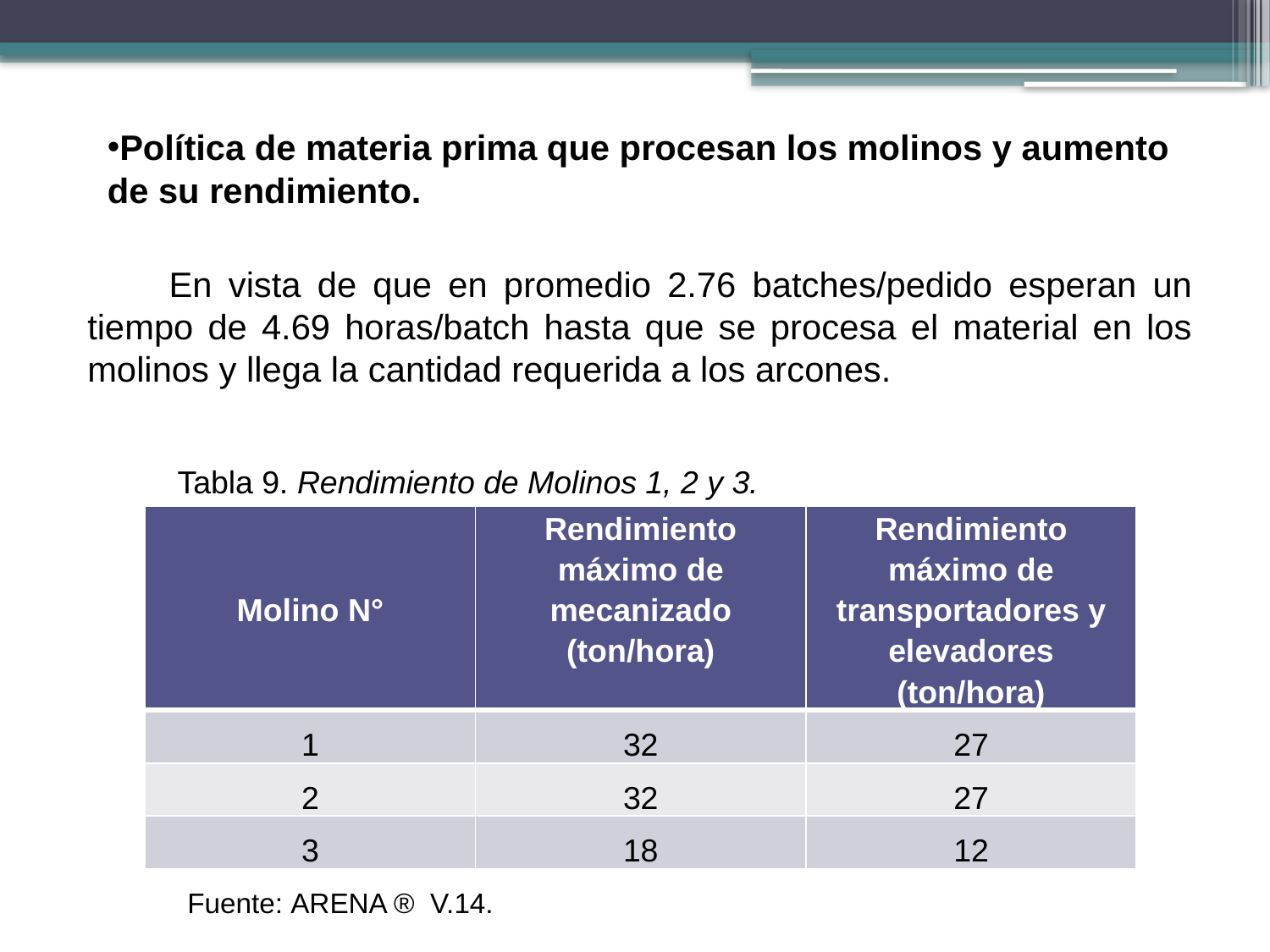

Política de materia prima que procesan los molinos y aumento de su rendimiento.

     En vista de que en promedio 2.76 batches/pedido esperan un tiempo de 4.69 horas/batch hasta que se procesa el material en los molinos y llega la cantidad requerida a los arcones.

Tabla 9. Rendimiento de Molinos 1, 2 y 3.

| Molino N° | Rendimiento máximo de mecanizado (ton/hora) | Rendimiento máximo de transportadores y elevadores (ton/hora) |
| --- | --- | --- |
| 1 | 32 | 27 |
| 2 | 32 | 27 |
| 3 | 18 | 12 |
Fuente: ARENA ®  V.14.